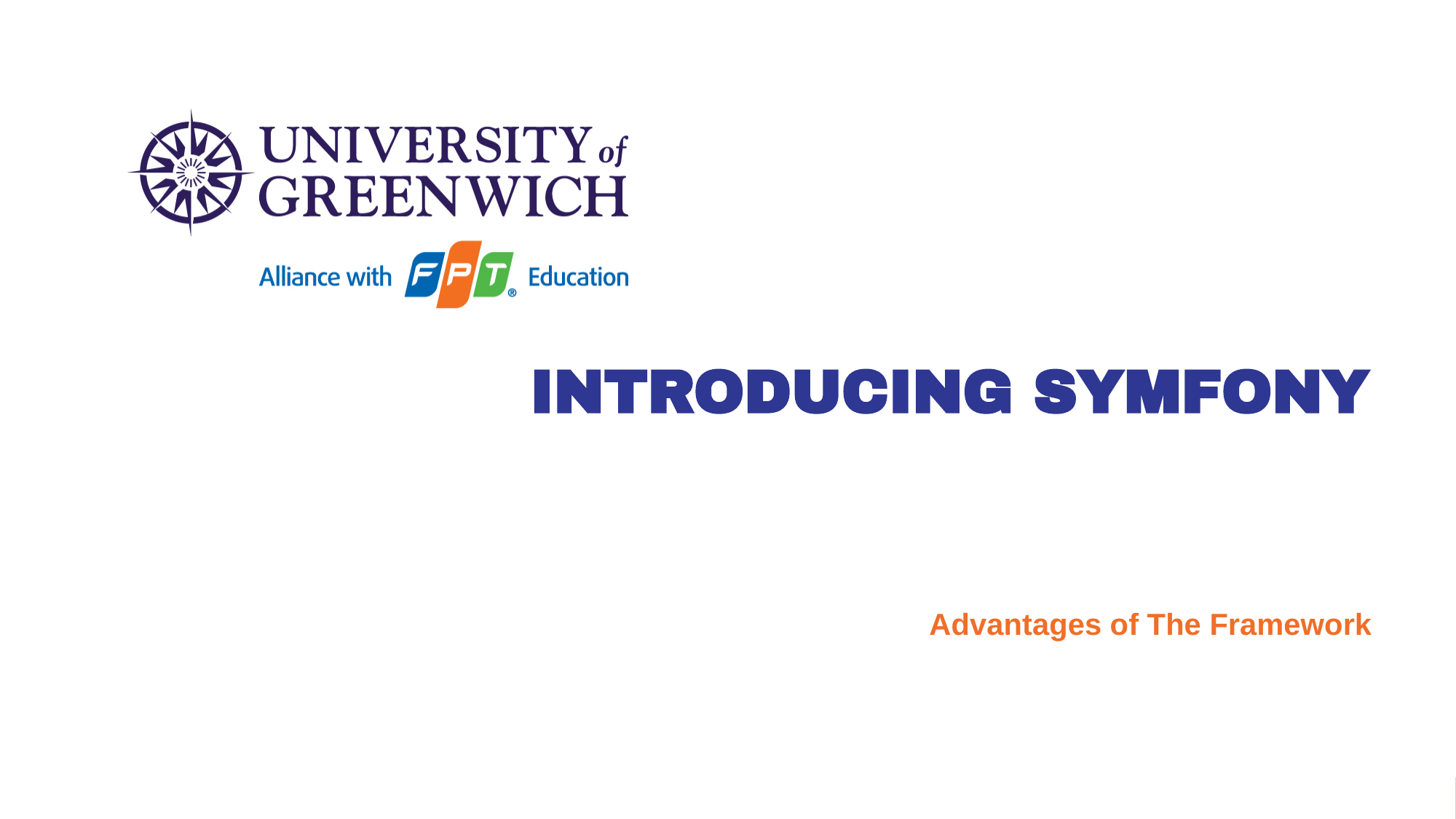

# Introducing Symfony
Advantages of The Framework